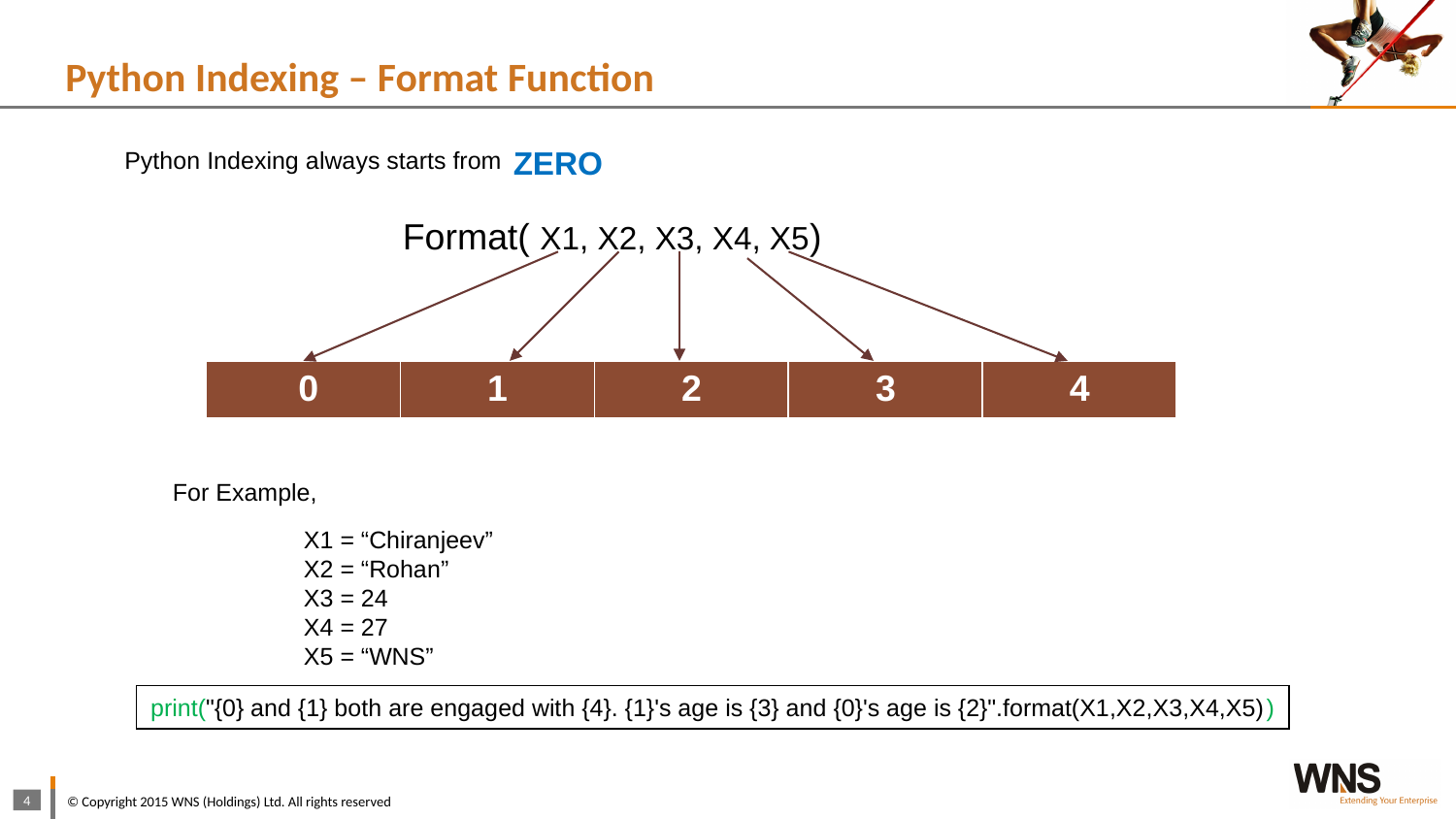

# Python Indexing – Format Function
ZERO
Python Indexing always starts from
Format( X1, X2, X3, X4, X5)
| 0 | 1 | 2 | 3 | 4 |
| --- | --- | --- | --- | --- |
For Example,
X1 = “Chiranjeev”
X2 = “Rohan”
X3 = 24
X4 = 27
X5 = “WNS”
print("{0} and {1} both are engaged with {4}. {1}'s age is {3} and {0}'s age is {2}".format(X1,X2,X3,X4,X5))